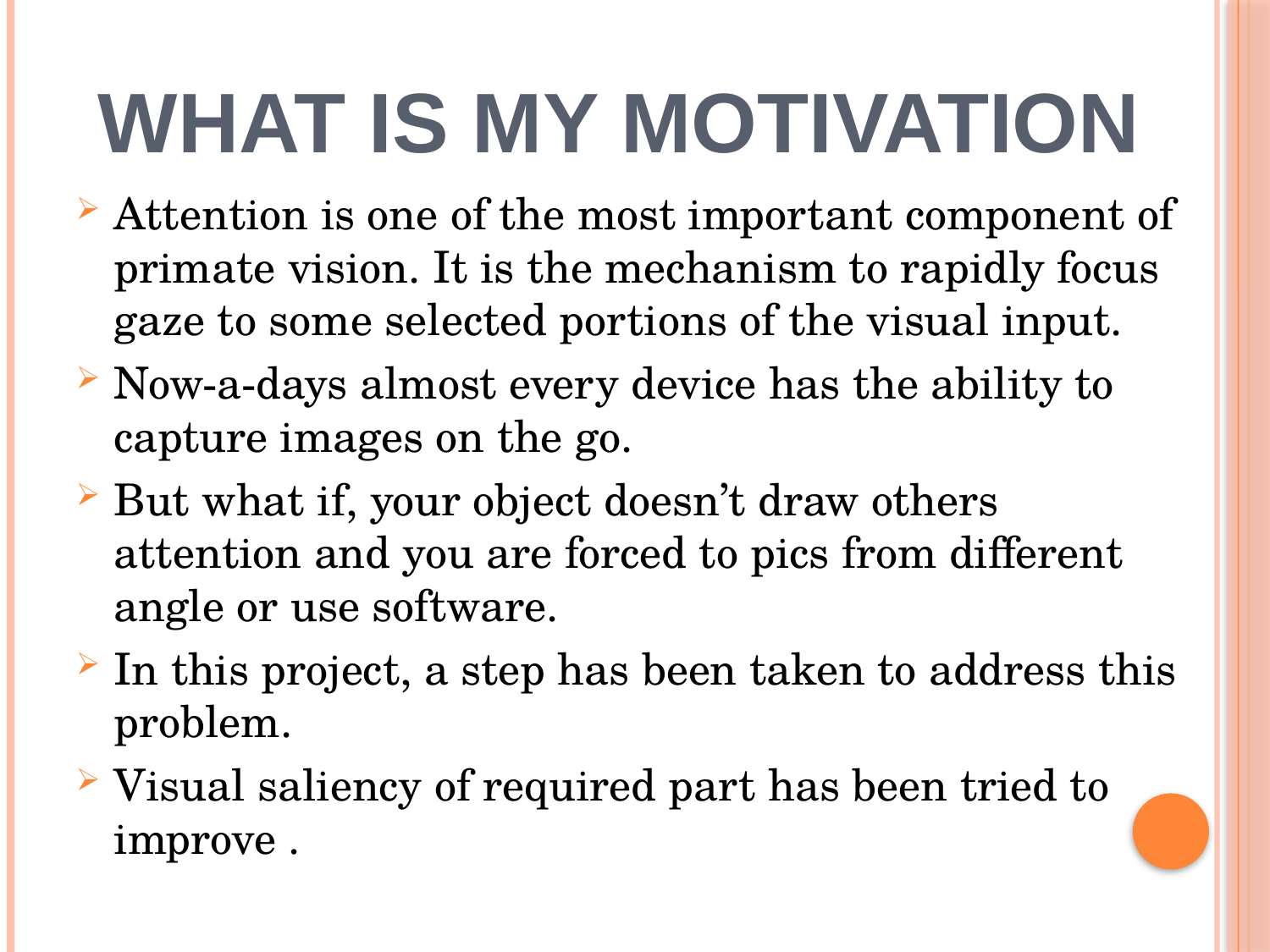

# What is my motivation
Attention is one of the most important component of primate vision. It is the mechanism to rapidly focus gaze to some selected portions of the visual input.
Now-a-days almost every device has the ability to capture images on the go.
But what if, your object doesn’t draw others attention and you are forced to pics from different angle or use software.
In this project, a step has been taken to address this problem.
Visual saliency of required part has been tried to improve .